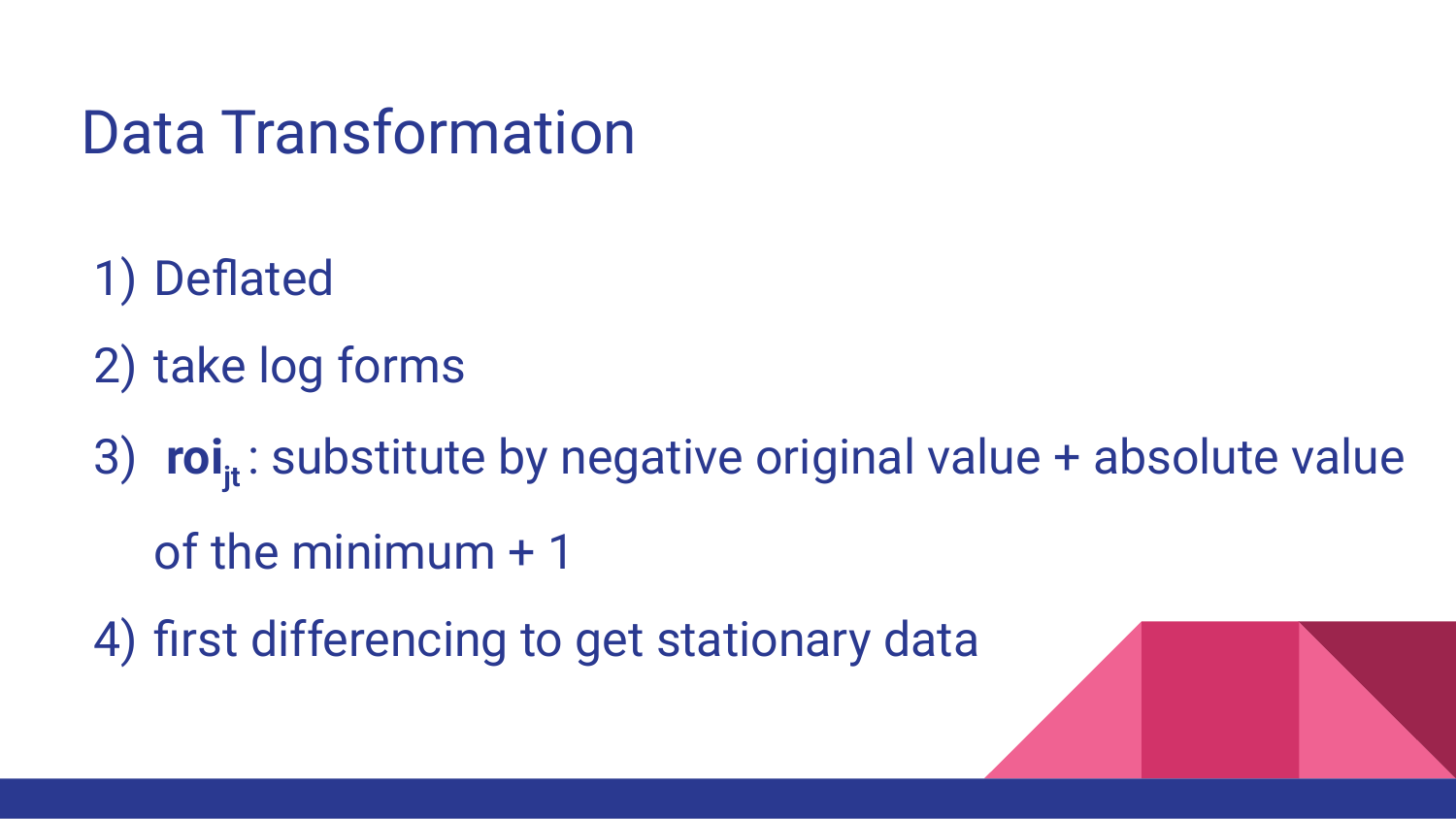

# Data Transformation
Deflated
take log forms
 roijt : substitute by negative original value + absolute value
of the minimum + 1
first differencing to get stationary data